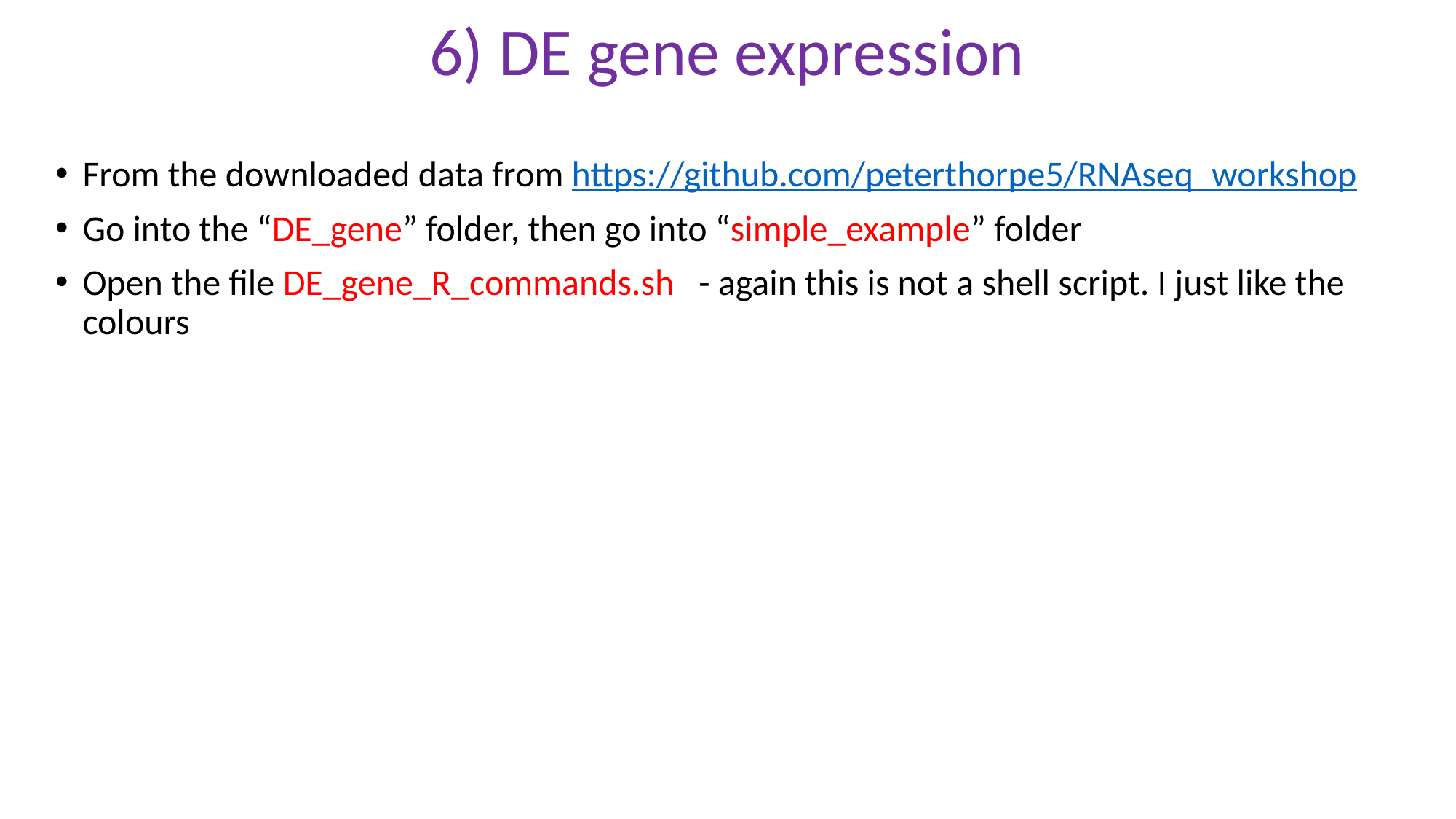

# 6) DE gene expression
From the downloaded data from https://github.com/peterthorpe5/RNAseq_workshop
Go into the “DE_gene” folder, then go into “simple_example” folder
Open the file DE_gene_R_commands.sh   - again this is not a shell script. I just like the colours